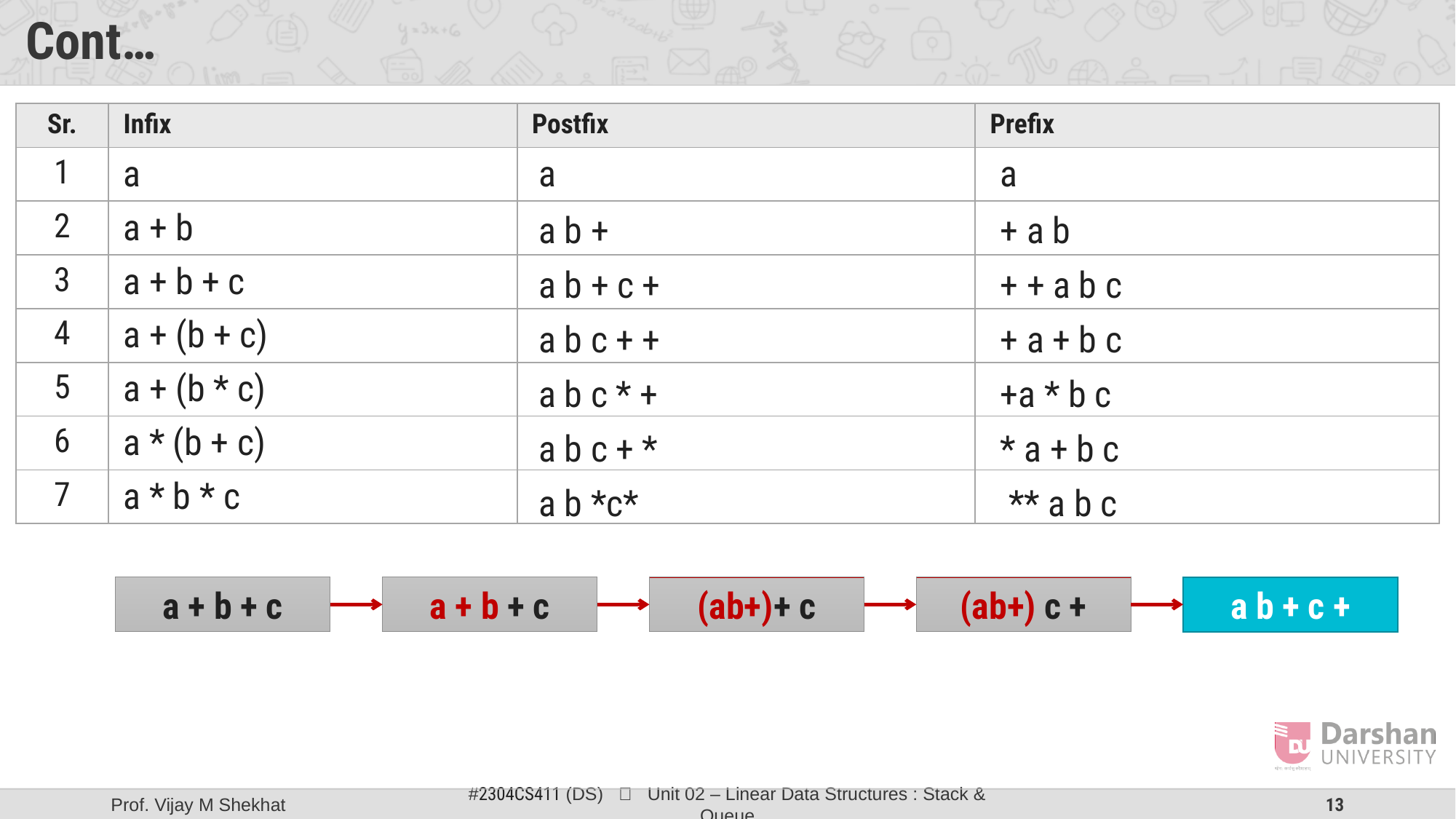

# Cont…
| Sr. | Infix | Postfix | Prefix |
| --- | --- | --- | --- |
| 1 | a |  |  |
| 2 | a + b |  |  |
| 3 | a + b + c |  |  |
| 4 | a + (b + c) |  |  |
| 5 | a + (b \* c) |  |  |
| 6 | a \* (b + c) |  |  |
| 7 | a \* b \* c |  |  |
a
a
a b +
+ a b
a b + c +
+ + a b c
a b c + +
+ a + b c
a b c * +
+a * b c
a b c + *
* a + b c
a b *c*
 ** a b c
a + b + c
a + b + c
(ab+)+ c
(ab+) c +
a b + c +